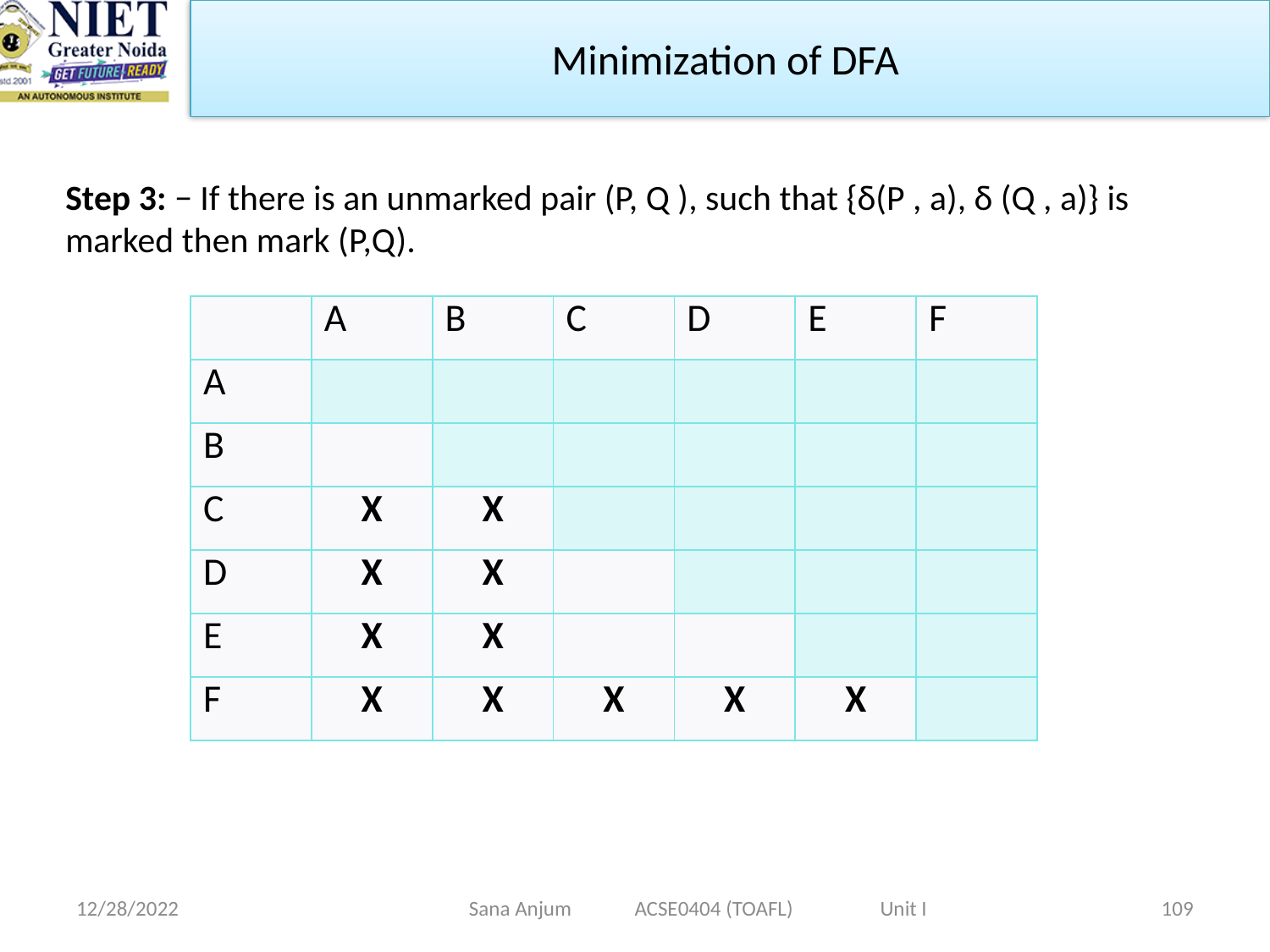

Minimization of DFA
Step 3: − If there is an unmarked pair (P, Q ), such that {δ(P , a), δ (Q , a)} is 	marked then mark (P,Q).
|  | A | B | C | D | E | F |
| --- | --- | --- | --- | --- | --- | --- |
| A |  |  |  |  |  |  |
| B |  |  |  |  |  |  |
| C | X | X |  |  |  |  |
| D | X | X |  |  |  |  |
| E | X | X |  |  |  |  |
| F | X | X | X | X | X |  |
12/28/2022
Sana Anjum             ACSE0404 (TOAFL)                  Unit I
109